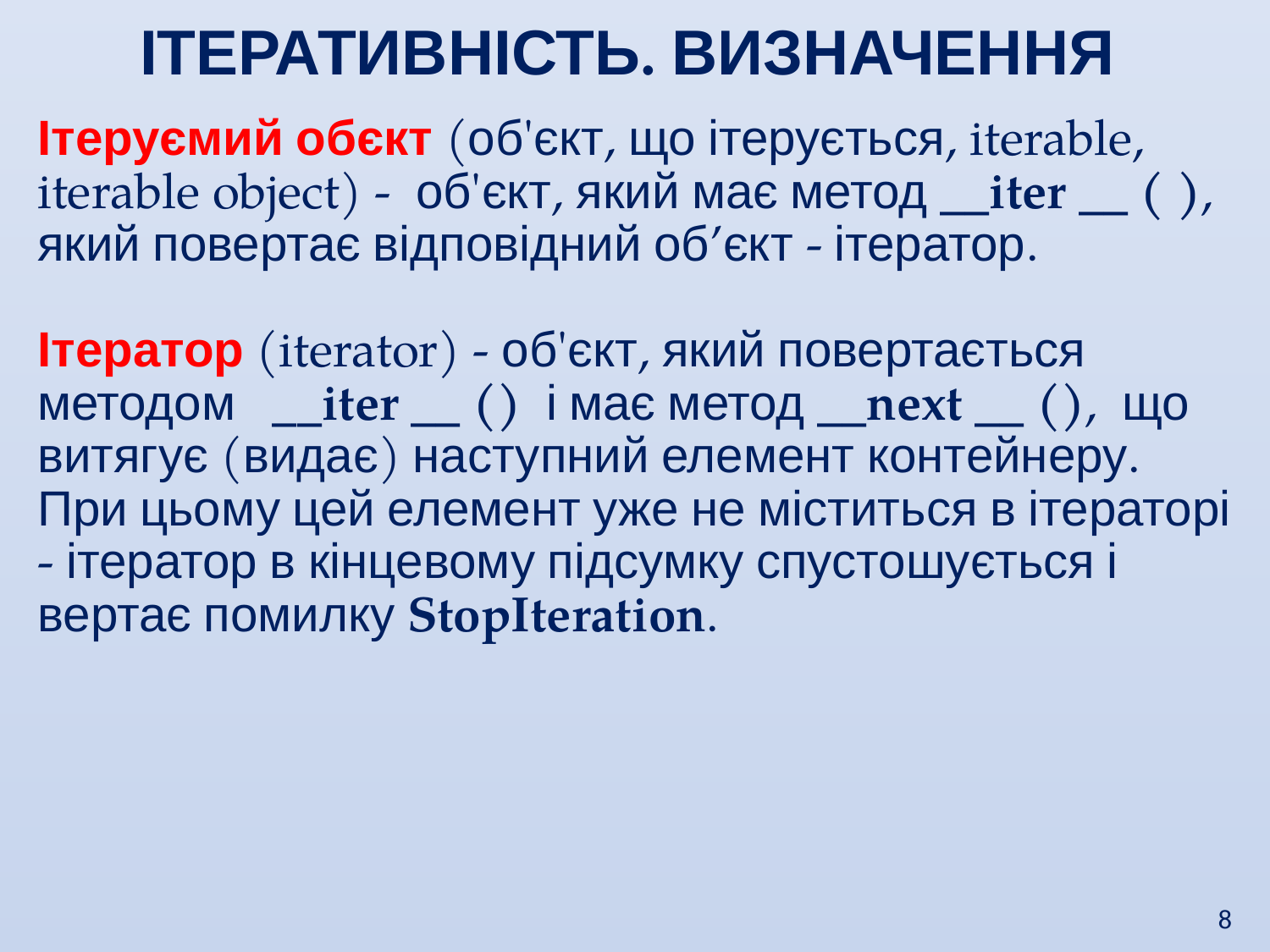

ІТЕРАТИВНІСТЬ. ВИЗНАЧЕННЯ
Ітеруємий обєкт (об'єкт, що ітерується, iterable, iterable object) -  об'єкт, який має метод __iter __ ( ),  який повертає відповідний об’єкт - ітератор.

Ітератор (iterator) - об'єкт, який повертається методом   __iter __ ()  і має метод __next __ (),  що витягує (видає) наступний елемент контейнеру. При цьому цей елемент уже не міститься в ітераторі - ітератор в кінцевому підсумку спустошується і вертає помилку StopIteration.
8